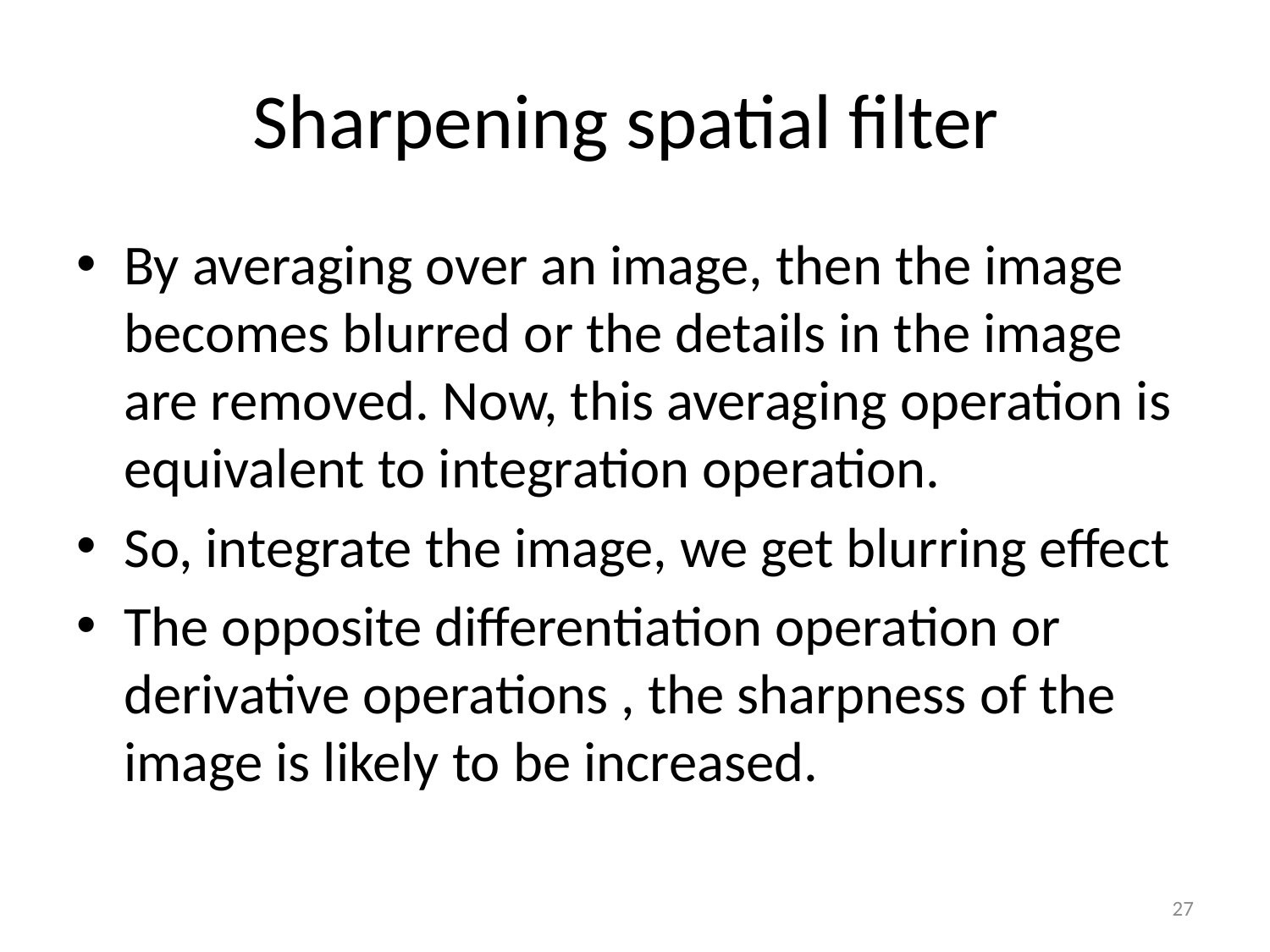

# Sharpening spatial filter
By averaging over an image, then the image becomes blurred or the details in the image are removed. Now, this averaging operation is equivalent to integration operation.
So, integrate the image, we get blurring effect
The opposite differentiation operation or derivative operations , the sharpness of the image is likely to be increased.

27